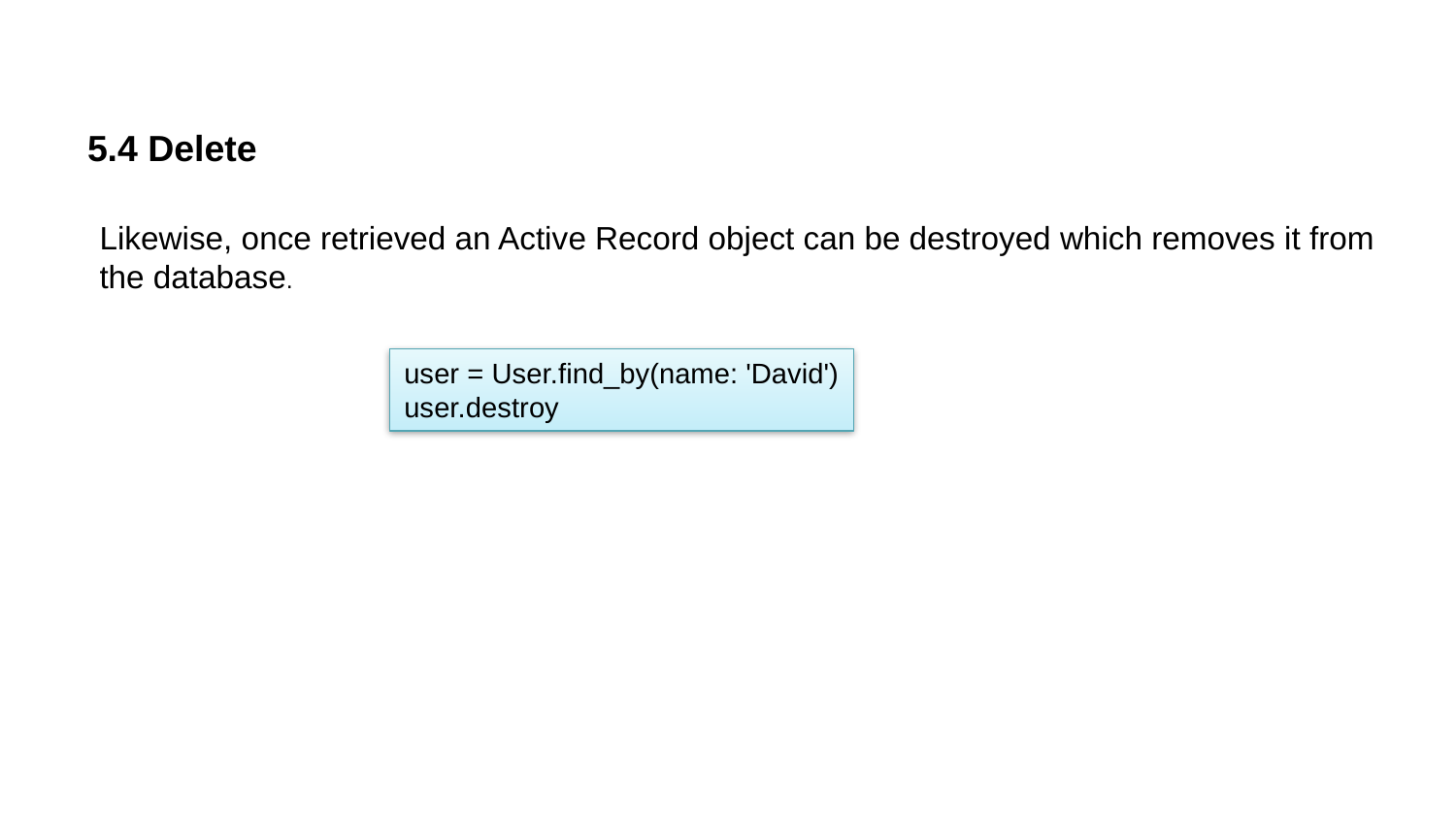

# 5.4 Delete
Likewise, once retrieved an Active Record object can be destroyed which removes it from the database.
user = User.find_by(name: 'David')
user.destroy